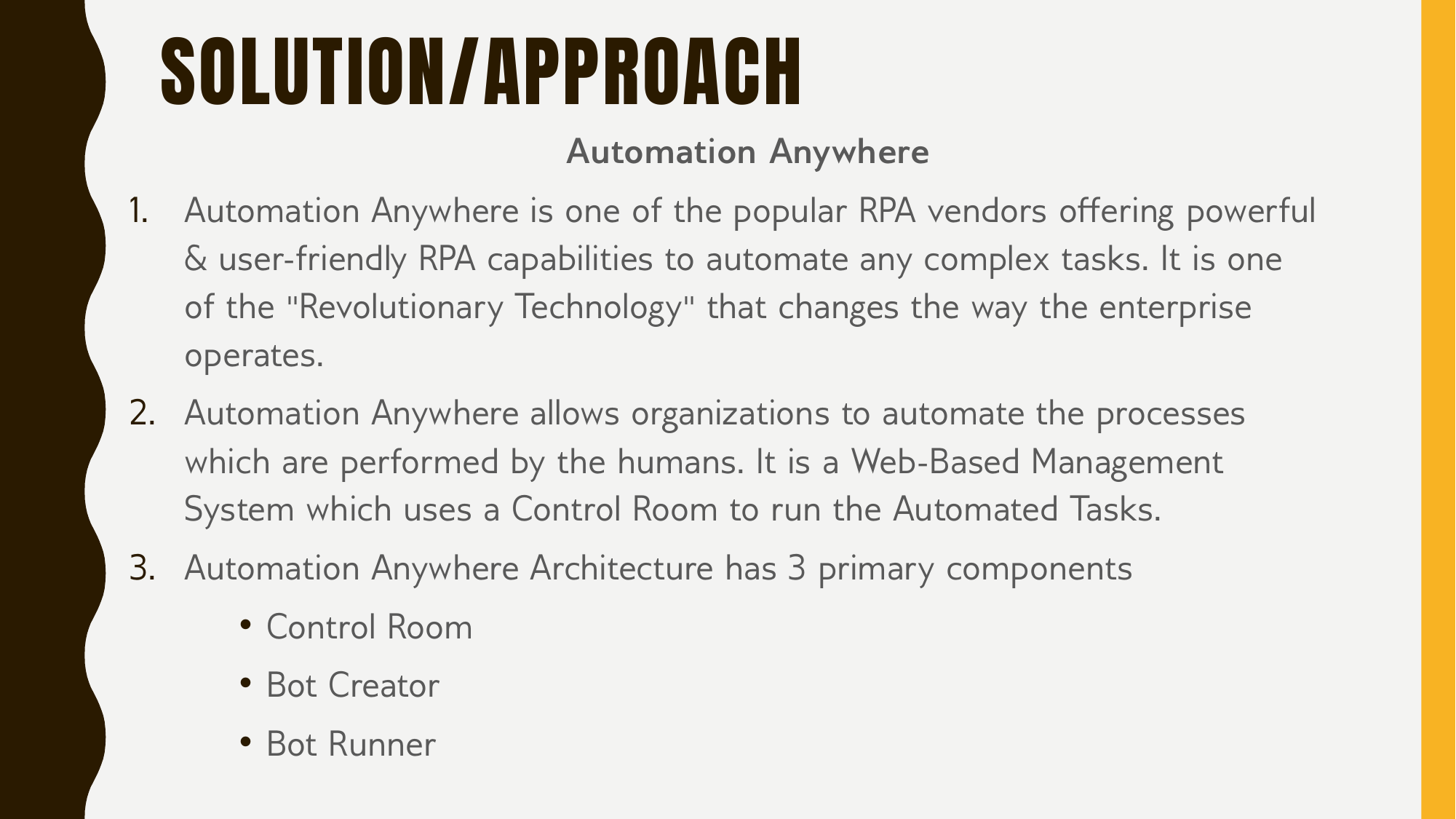

# SOLUTION/APPROACH
				Automation Anywhere
Automation Anywhere is one of the popular RPA vendors offering powerful & user-friendly RPA capabilities to automate any complex tasks. It is one of the "Revolutionary Technology" that changes the way the enterprise operates.
Automation Anywhere allows organizations to automate the processes which are performed by the humans. It is a Web-Based Management System which uses a Control Room to run the Automated Tasks.
Automation Anywhere Architecture has 3 primary components
Control Room
Bot Creator
Bot Runner